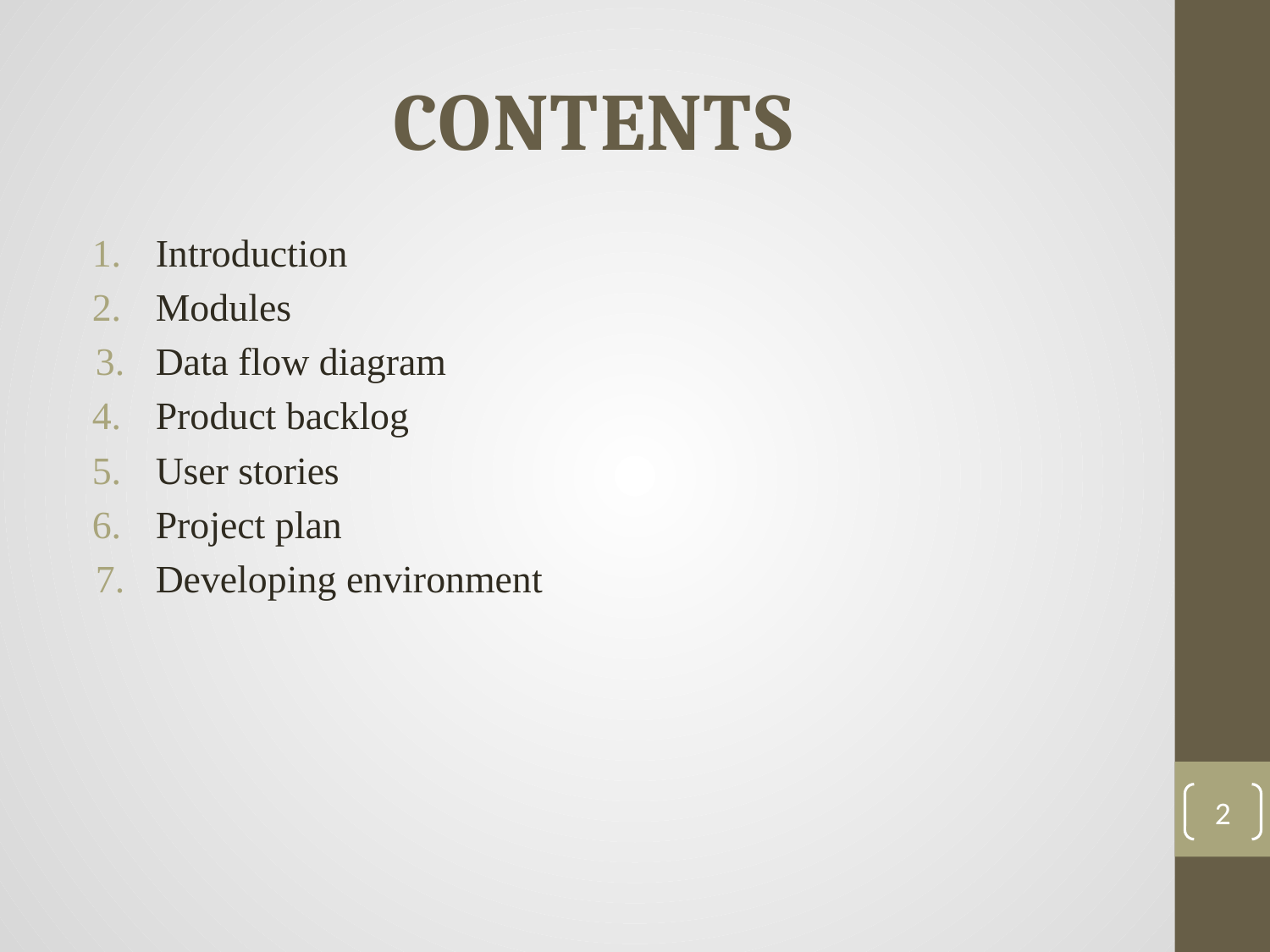

# CONTENTS
Introduction
Modules
Data flow diagram
Product backlog
User stories
Project plan
Developing environment
2